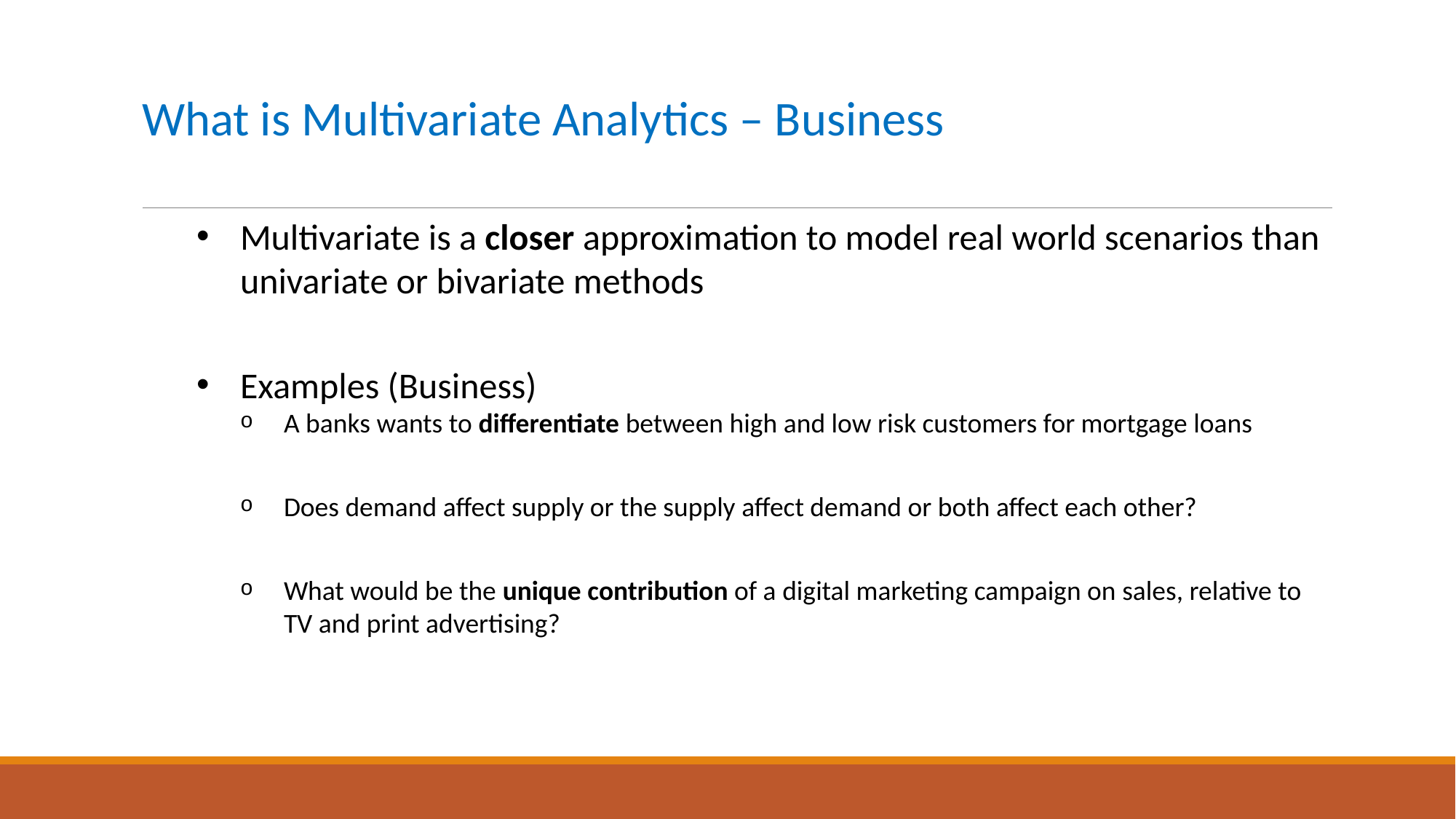

# What is Multivariate Analytics – Business
Multivariate is a closer approximation to model real world scenarios than univariate or bivariate methods

Examples (Business)
A banks wants to differentiate between high and low risk customers for mortgage loans

Does demand affect supply or the supply affect demand or both affect each other?

What would be the unique contribution of a digital marketing campaign on sales, relative to TV and print advertising?